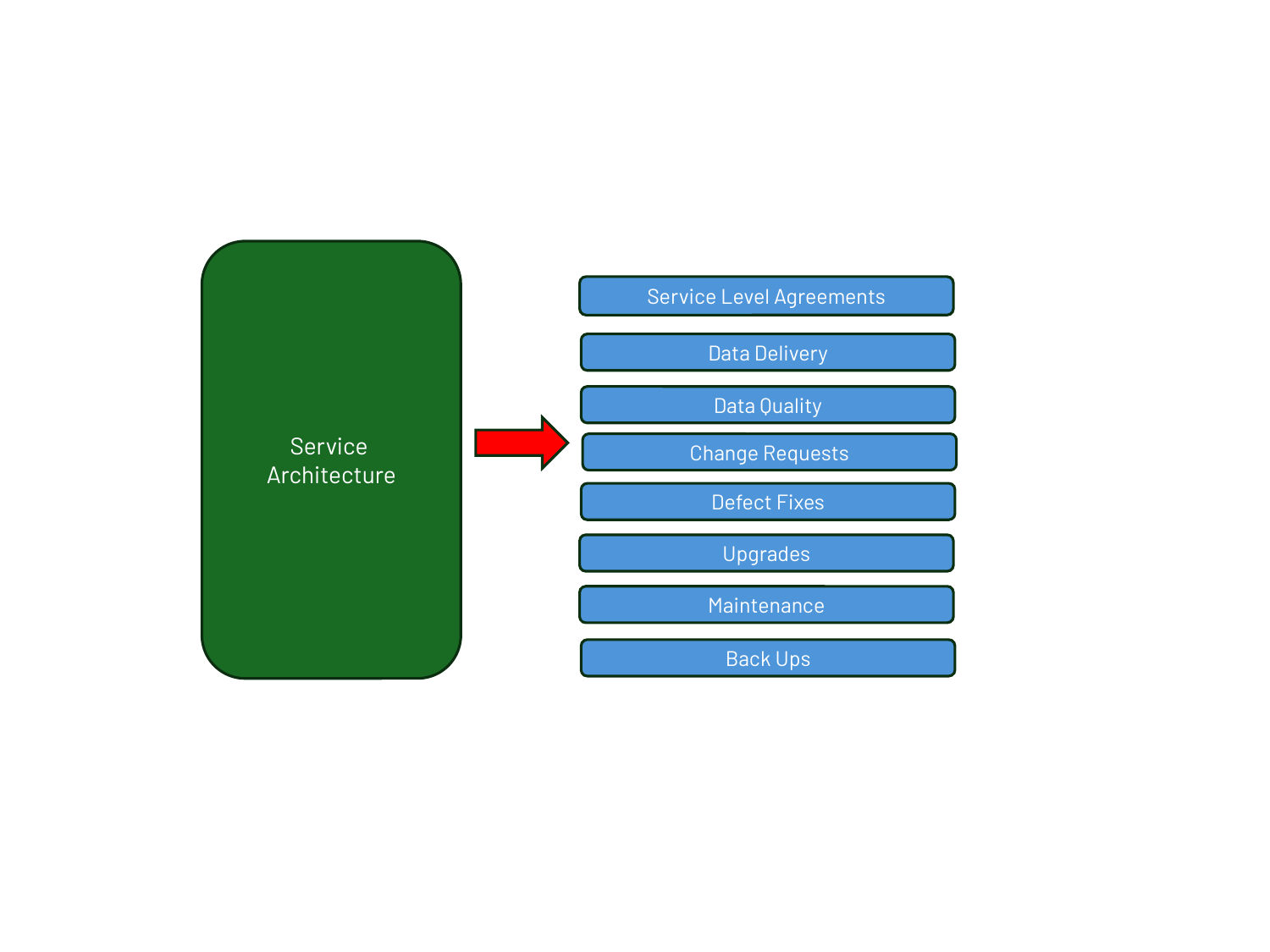

Service
Architecture
Service Level Agreements
Data Delivery
Data Quality

Change Requests
Defect Fixes
Upgrades
Maintenance
Back Ups